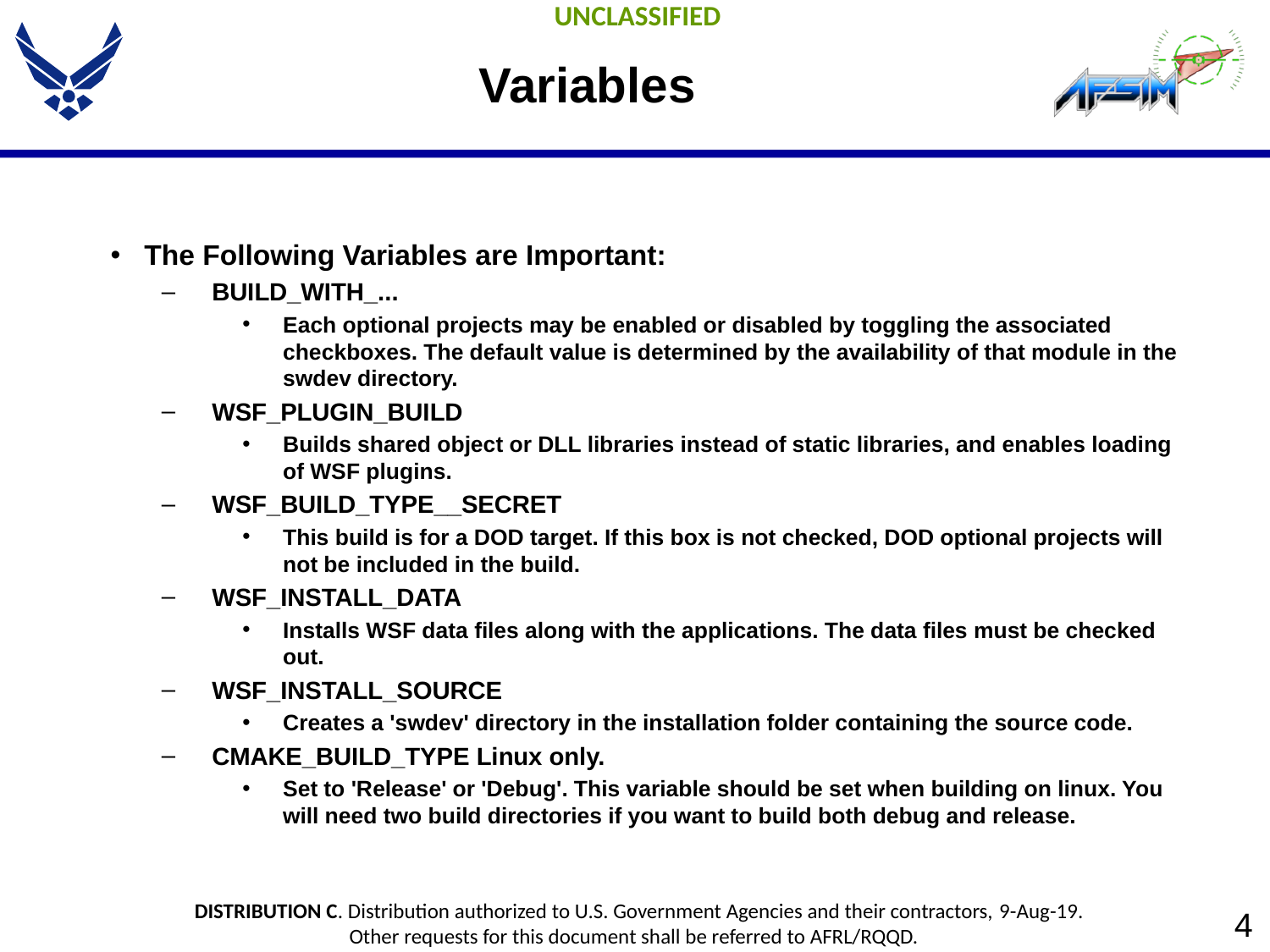

# Variables
The Following Variables are Important:
BUILD_WITH_...
Each optional projects may be enabled or disabled by toggling the associated checkboxes. The default value is determined by the availability of that module in the swdev directory.
WSF_PLUGIN_BUILD
Builds shared object or DLL libraries instead of static libraries, and enables loading of WSF plugins.
WSF_BUILD_TYPE__SECRET
This build is for a DOD target. If this box is not checked, DOD optional projects will not be included in the build.
WSF_INSTALL_DATA
Installs WSF data files along with the applications. The data files must be checked out.
WSF_INSTALL_SOURCE
Creates a 'swdev' directory in the installation folder containing the source code.
CMAKE_BUILD_TYPE Linux only.
Set to 'Release' or 'Debug'. This variable should be set when building on linux. You will need two build directories if you want to build both debug and release.